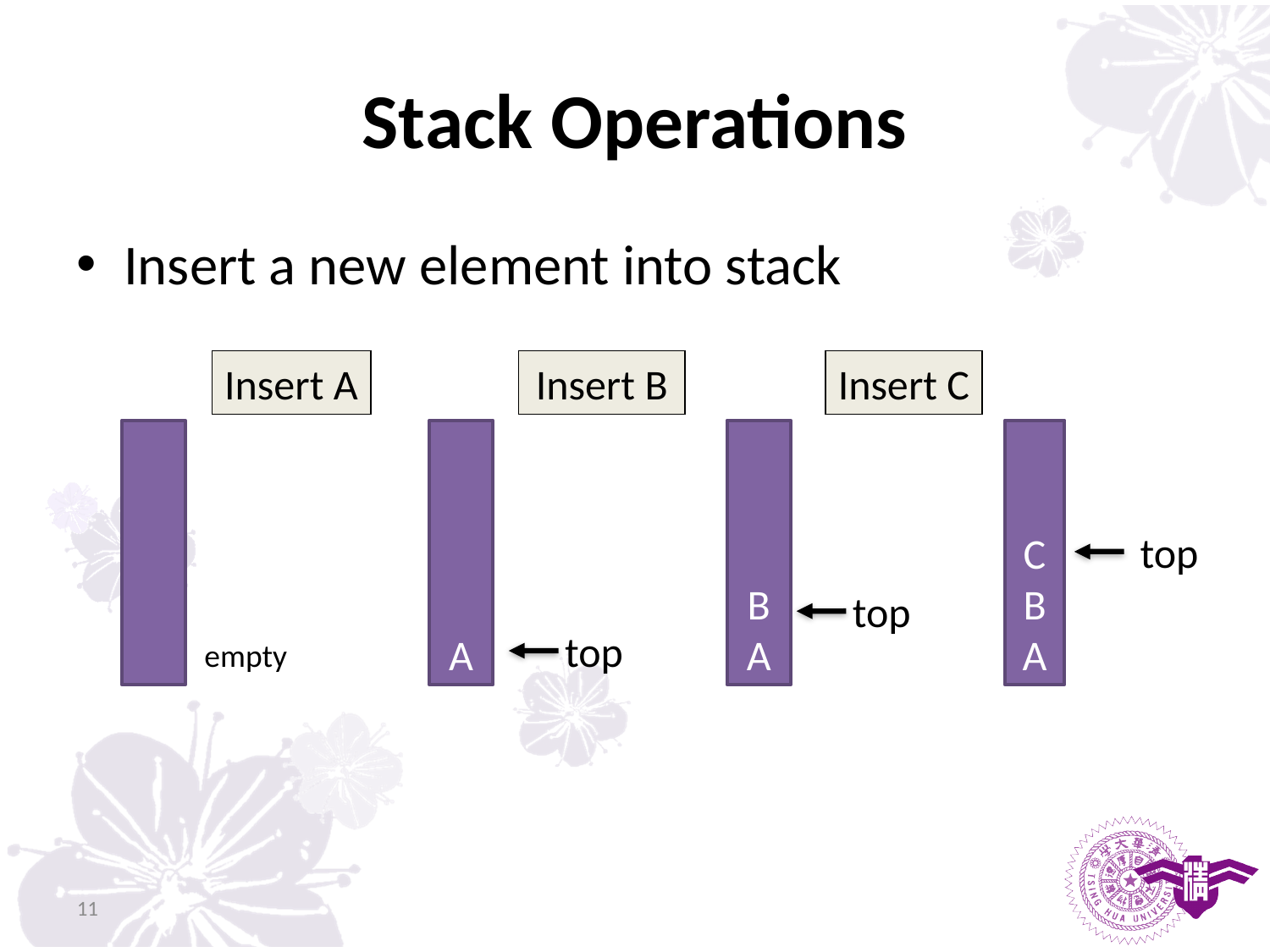

# Stack Operations
Insert a new element into stack
Insert A
Insert B
Insert C

A

B
A

C
B
A
top

top

top
empty

11